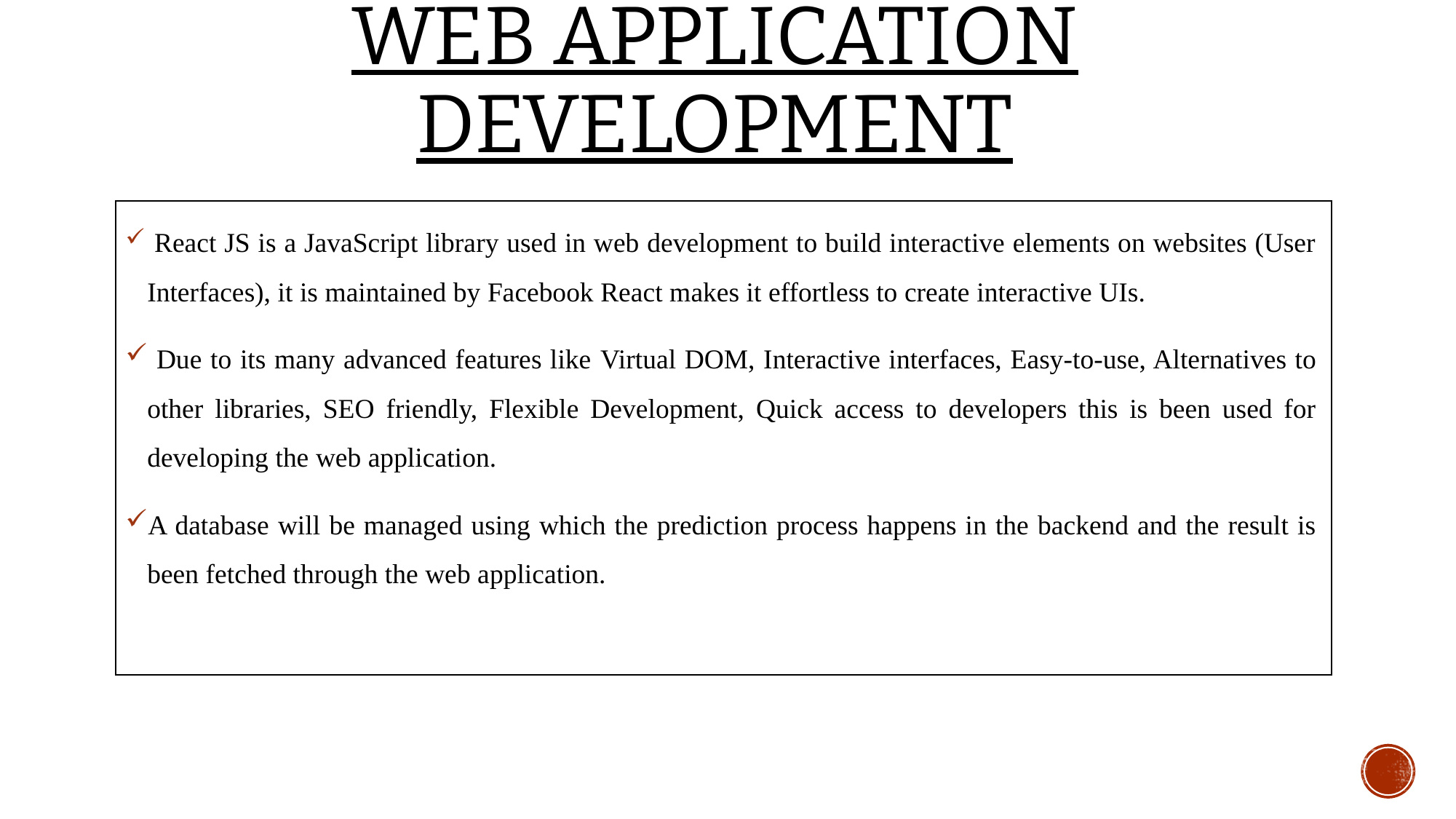

# Web application Development
|  |
| --- |
 React JS is a JavaScript library used in web development to build interactive elements on websites (User Interfaces), it is maintained by Facebook React makes it effortless to create interactive UIs.
 Due to its many advanced features like Virtual DOM, Interactive interfaces, Easy-to-use, Alternatives to other libraries, SEO friendly, Flexible Development, Quick access to developers this is been used for developing the web application.
A database will be managed using which the prediction process happens in the backend and the result is been fetched through the web application.